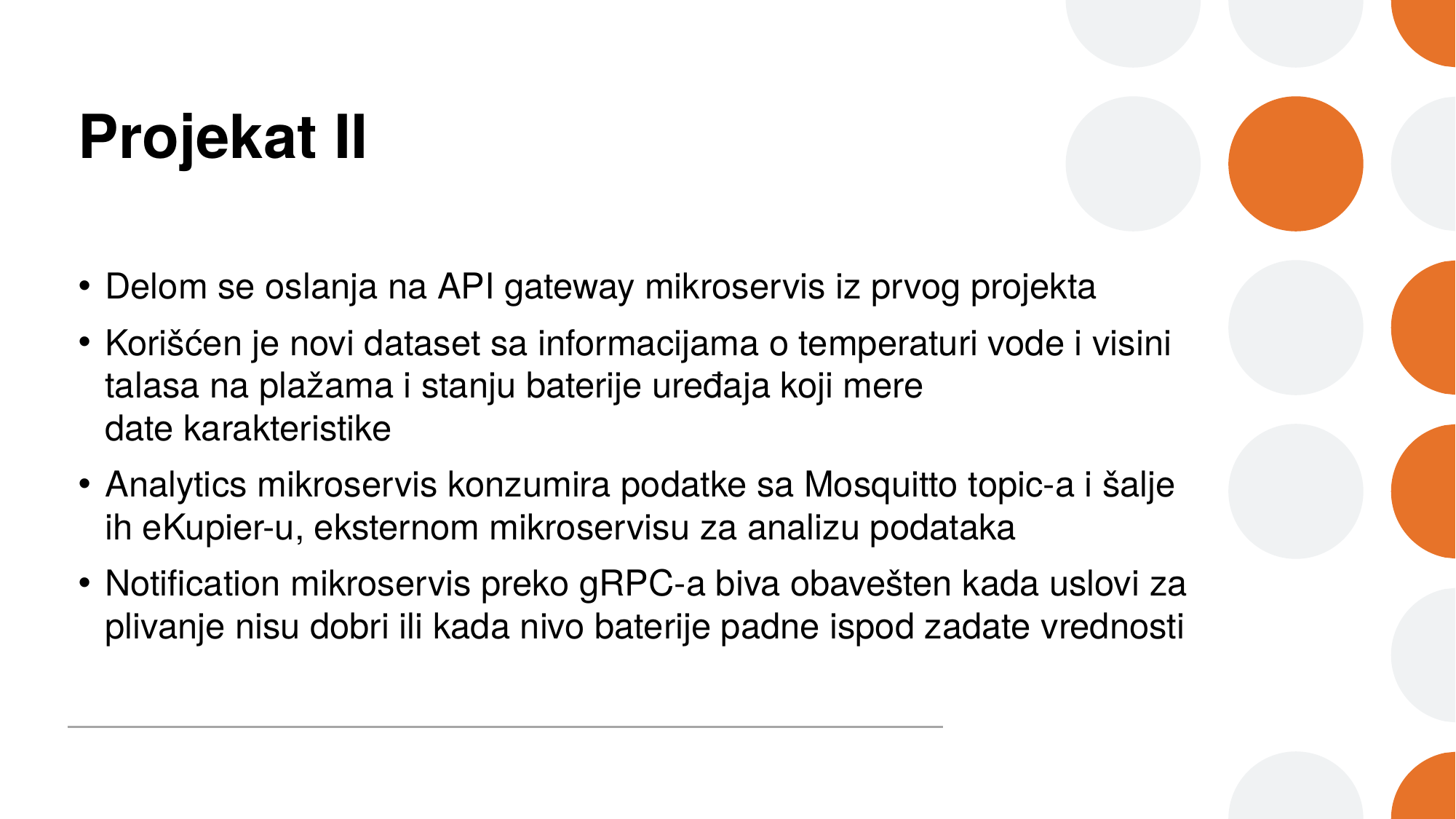

# Projekat II
Delom se oslanja na API gateway mikroservis iz prvog projekta
Korišćen je novi dataset sa informacijama o temperaturi vode i visini talasa na plažama i stanju baterije uređaja koji mere date karakteristike
Analytics mikroservis konzumira podatke sa Mosquitto topic-a i šalje ih eKupier-u, eksternom mikroservisu za analizu podataka
Notification mikroservis preko gRPC-a biva obavešten kada uslovi za plivanje nisu dobri ili kada nivo baterije padne ispod zadate vrednosti